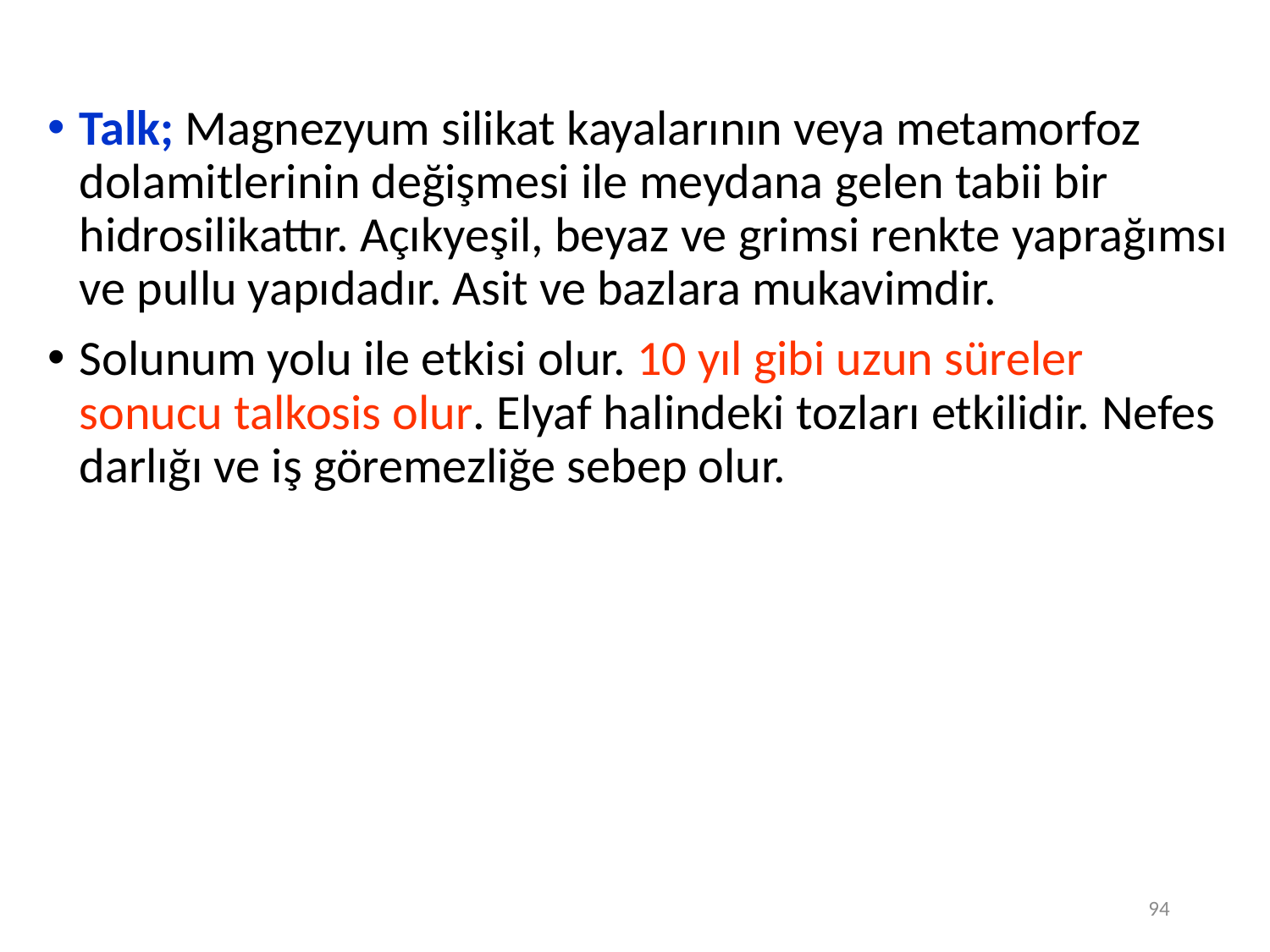

94
Talk; Magnezyum silikat kayalarının veya metamorfoz dolamitlerinin değişmesi ile meydana gelen tabii bir hidrosilikattır. Açıkyeşil, beyaz ve grimsi renkte yaprağımsı ve pullu yapıdadır. Asit ve bazlara mukavimdir.
Solunum yolu ile etkisi olur. 10 yıl gibi uzun süreler sonucu talkosis olur. Elyaf halindeki tozları etkilidir. Nefes darlığı ve iş göremezliğe sebep olur.